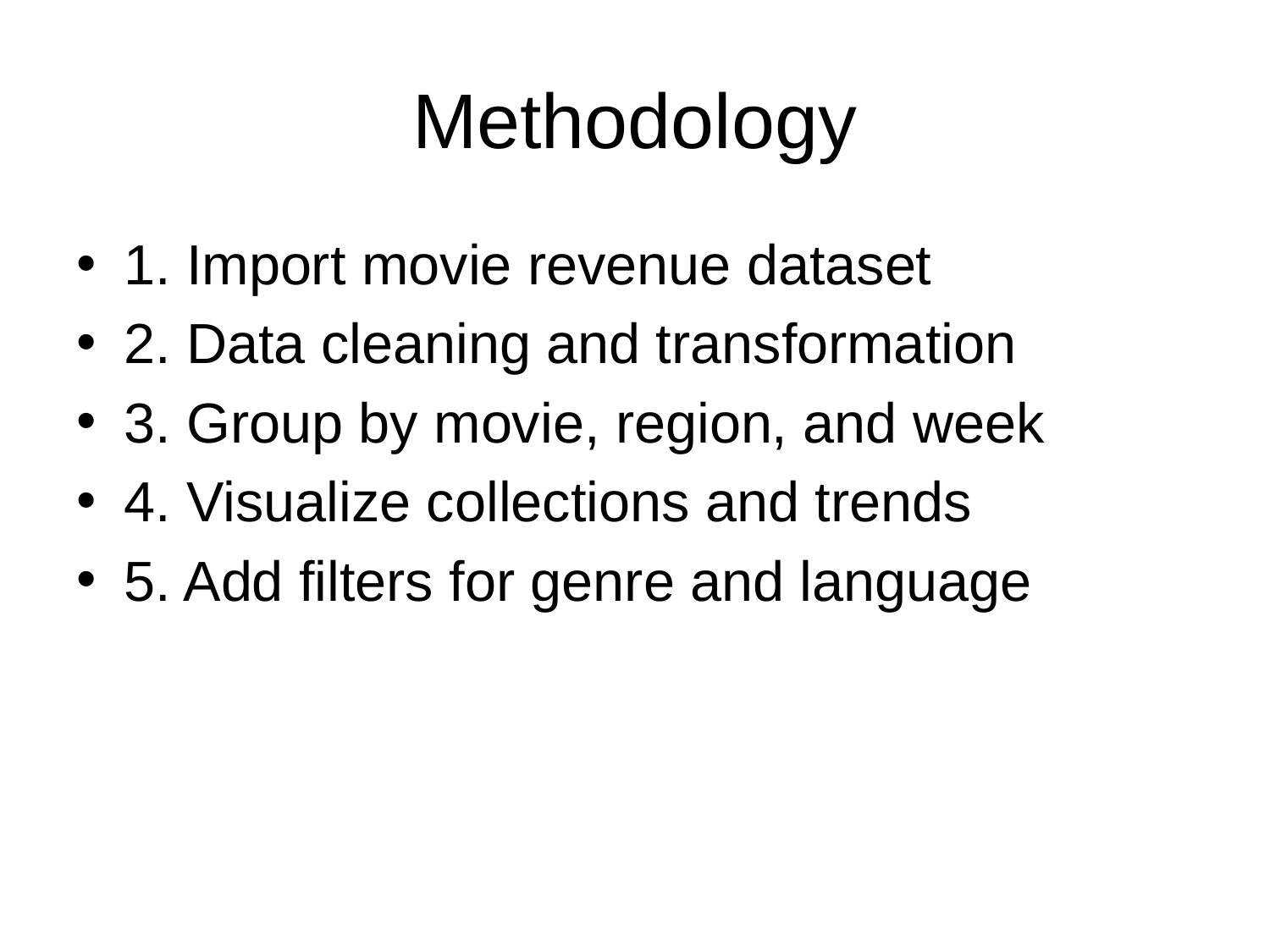

# Methodology
1. Import movie revenue dataset
2. Data cleaning and transformation
3. Group by movie, region, and week
4. Visualize collections and trends
5. Add filters for genre and language